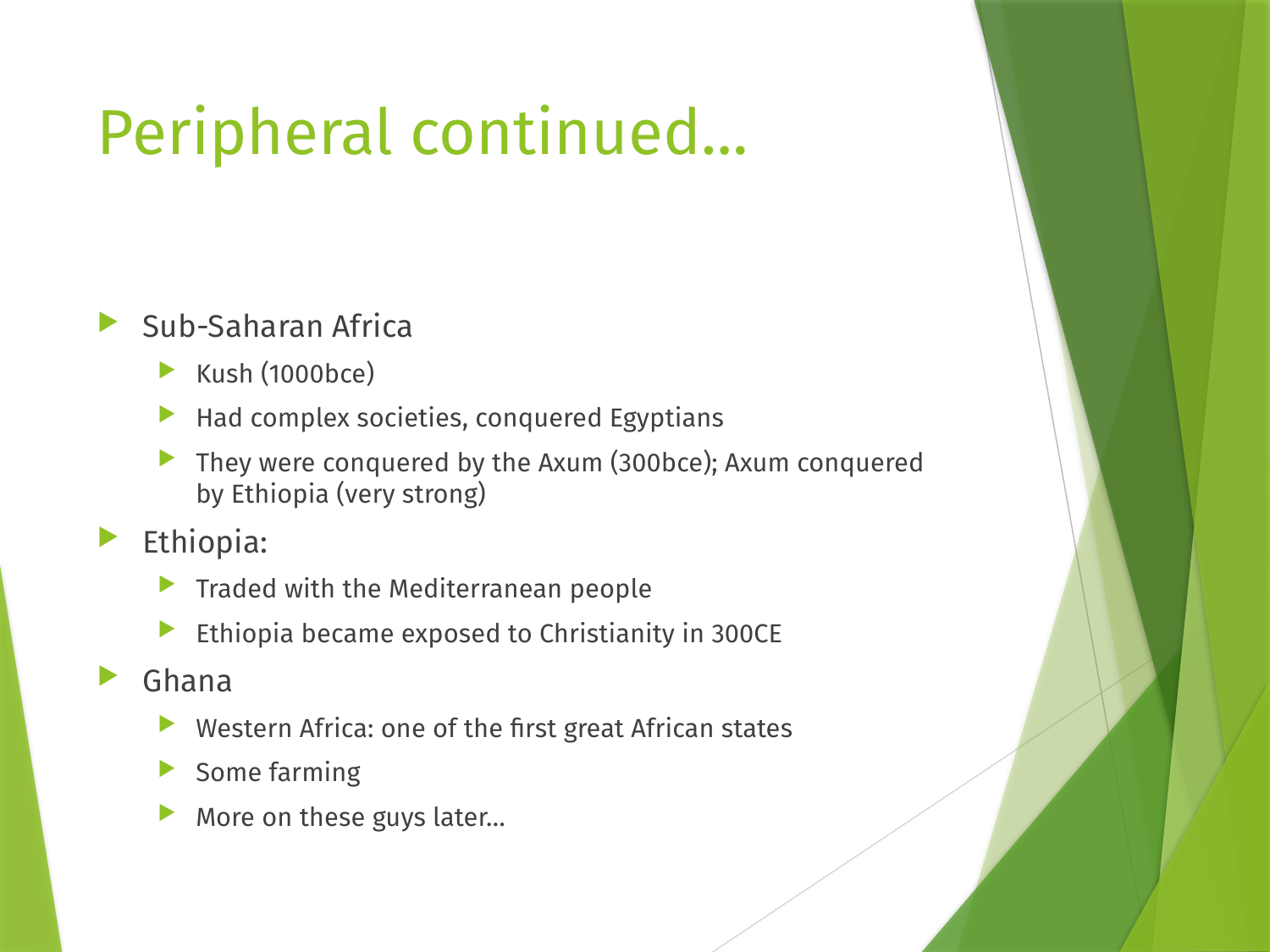

# Peripheral continued…
Sub-Saharan Africa
Kush (1000bce)
Had complex societies, conquered Egyptians
They were conquered by the Axum (300bce); Axum conquered by Ethiopia (very strong)
Ethiopia:
Traded with the Mediterranean people
Ethiopia became exposed to Christianity in 300CE
Ghana
Western Africa: one of the first great African states
Some farming
More on these guys later…